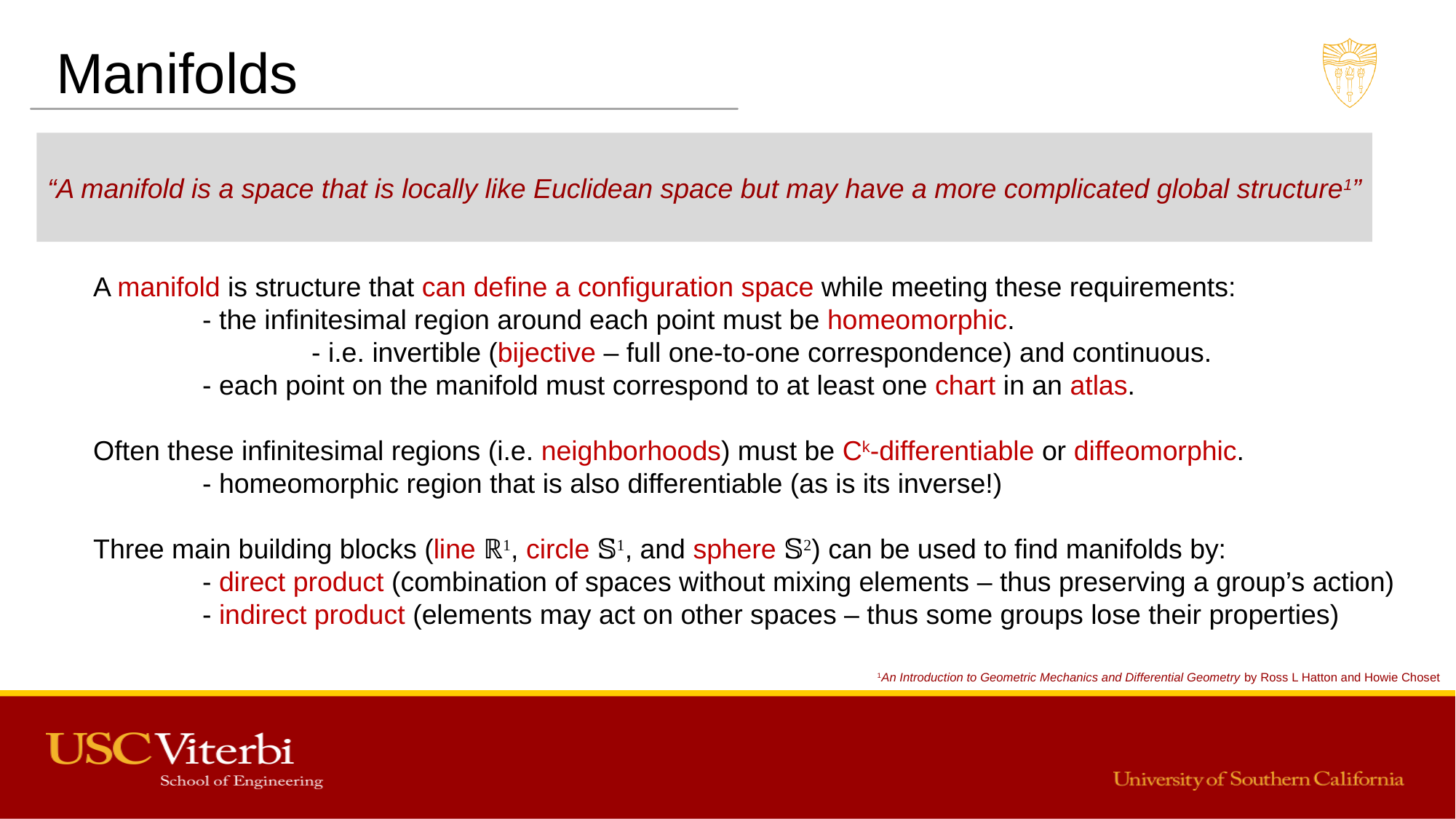

Manifolds

“A manifold is a space that is locally like Euclidean space but may have a more complicated global structure1”

A manifold is structure that can define a configuration space while meeting these requirements:
	- the infinitesimal region around each point must be homeomorphic.
		- i.e. invertible (bijective – full one-to-one correspondence) and continuous.
	- each point on the manifold must correspond to at least one chart in an atlas.

Often these infinitesimal regions (i.e. neighborhoods) must be Ck-differentiable or diffeomorphic.
	- homeomorphic region that is also differentiable (as is its inverse!)

Three main building blocks (line ℝ1, circle 𝕊1, and sphere 𝕊2) can be used to find manifolds by:
	- direct product (combination of spaces without mixing elements – thus preserving a group’s action)
	- indirect product (elements may act on other spaces – thus some groups lose their properties)
1An Introduction to Geometric Mechanics and Differential Geometry by Ross L Hatton and Howie Choset